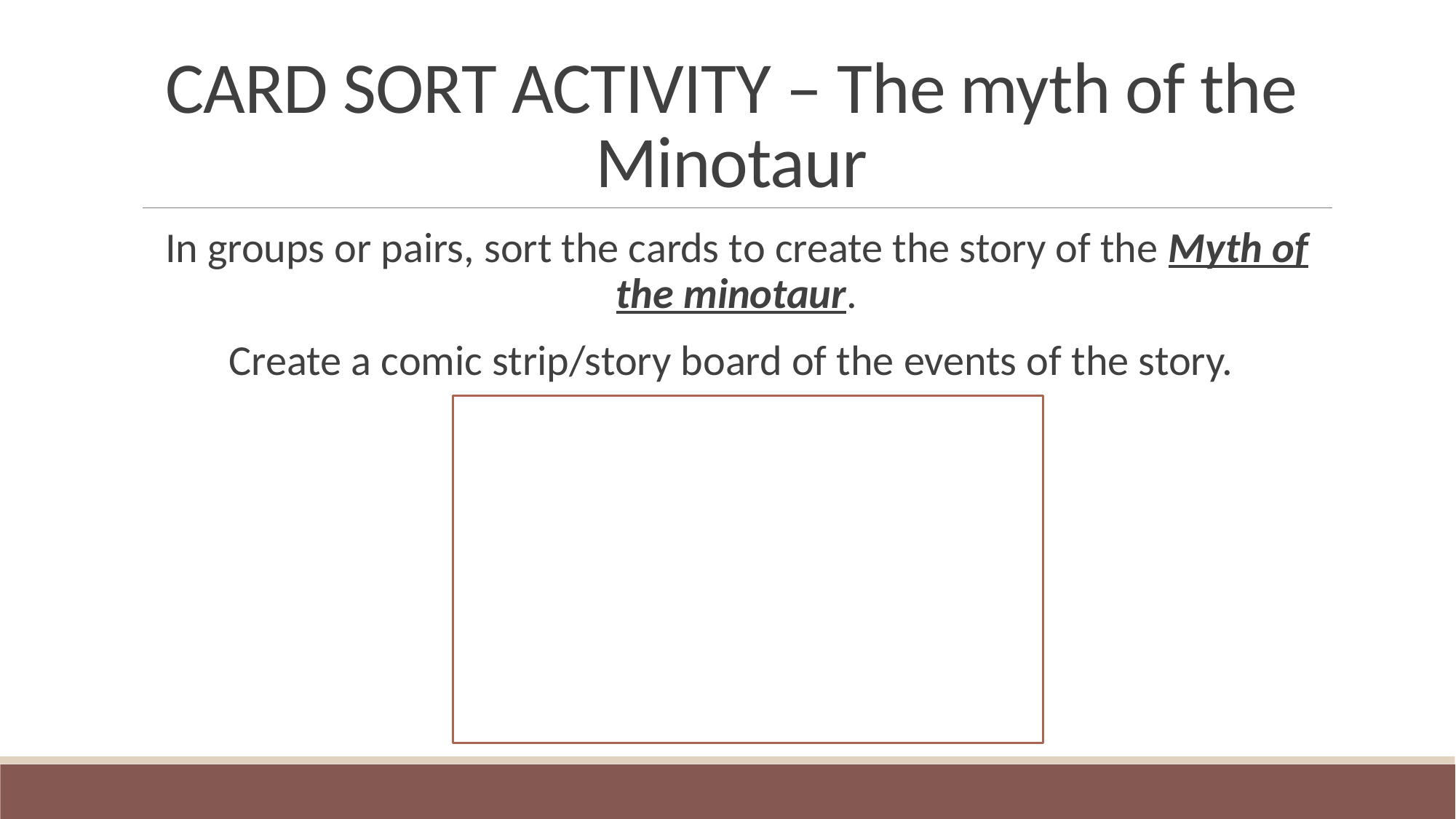

# CARD SORT ACTIVITY – The myth of the Minotaur
In groups or pairs, sort the cards to create the story of the Myth of the minotaur.
Create a comic strip/story board of the events of the story.